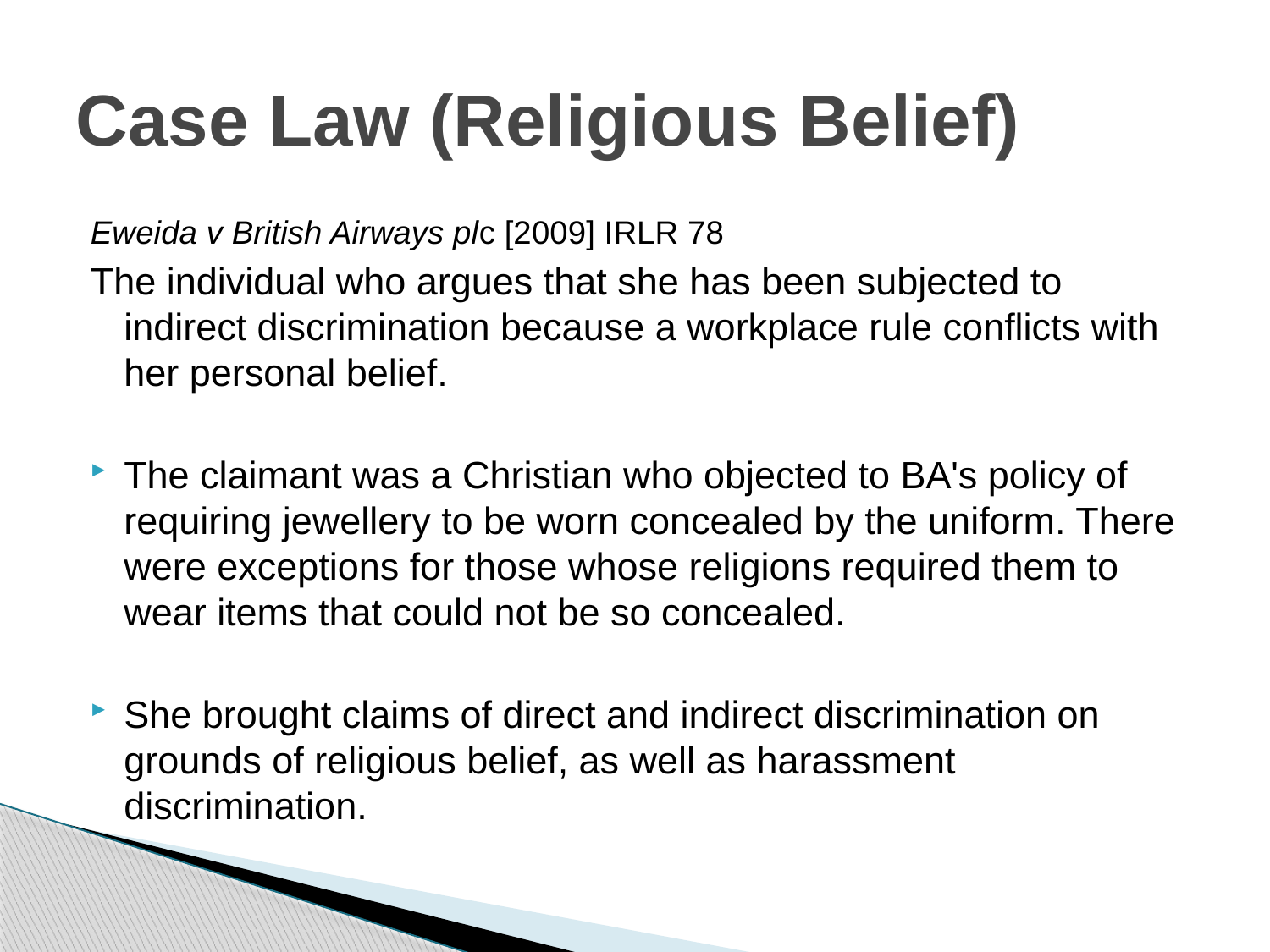

# Case Law (Religious Belief)
Eweida v British Airways plc [2009] IRLR 78
The individual who argues that she has been subjected to indirect discrimination because a workplace rule conflicts with her personal belief.

The claimant was a Christian who objected to BA's policy of requiring jewellery to be worn concealed by the uniform. There were exceptions for those whose religions required them to wear items that could not be so concealed.

She brought claims of direct and indirect discrimination on grounds of religious belief, as well as harassment discrimination.